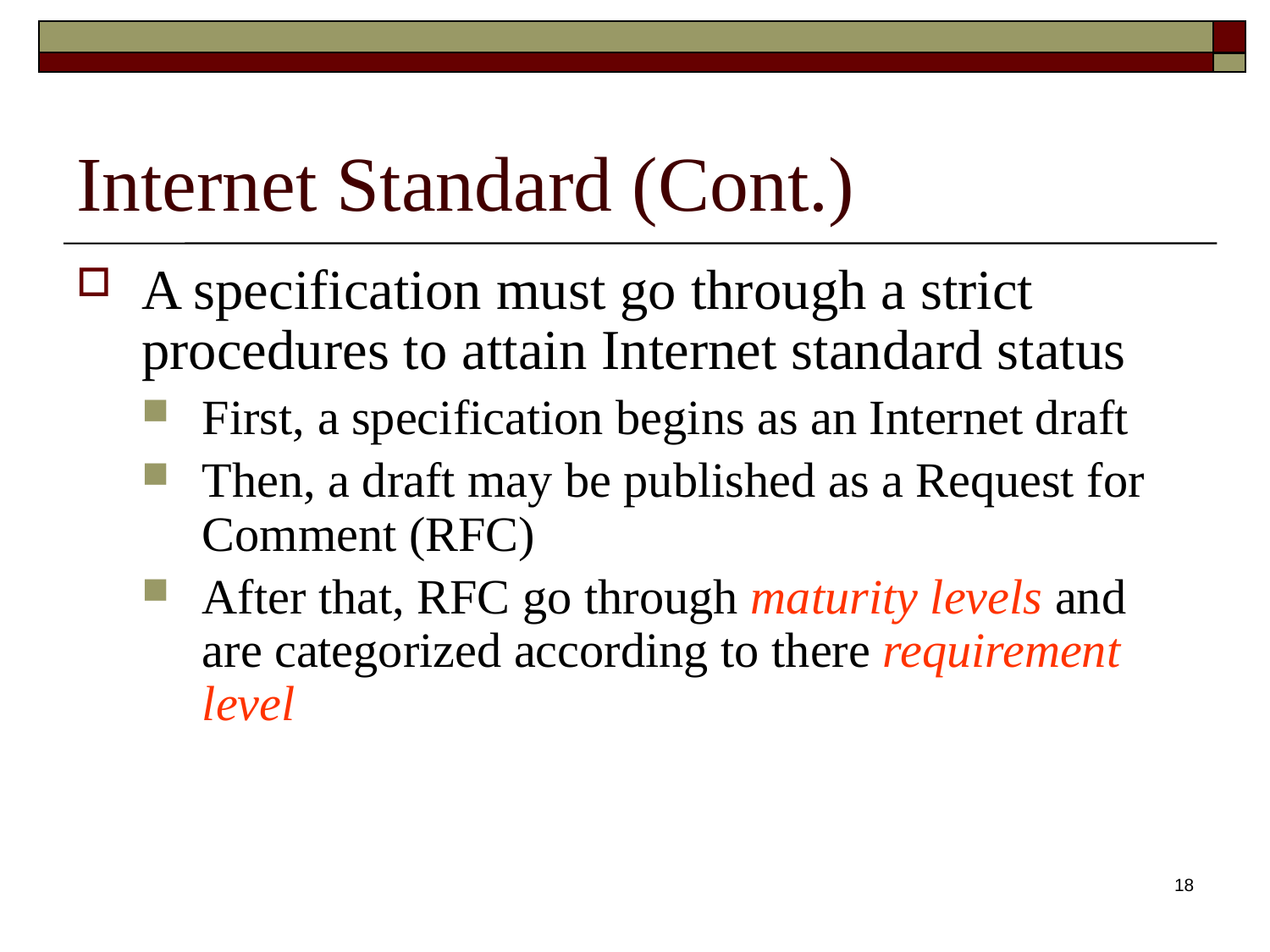

# Internet Standard (Cont.)
A specification must go through a strict procedures to attain Internet standard status
First, a specification begins as an Internet draft
Then, a draft may be published as a Request for Comment (RFC)
After that, RFC go through maturity levels and are categorized according to there requirement level
18